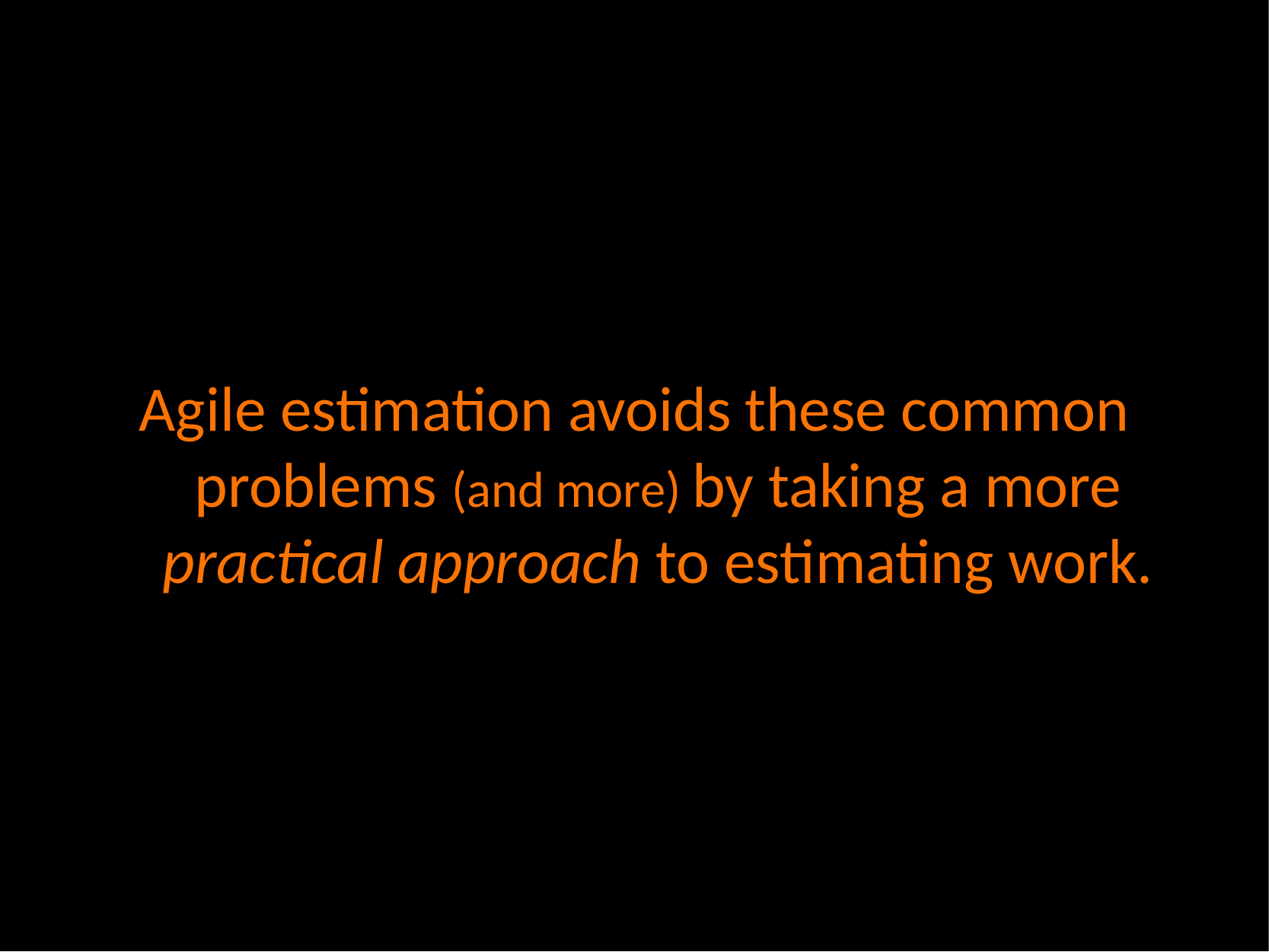

Agile estimation avoids these common problems (and more) by taking a more practical approach to estimating work.